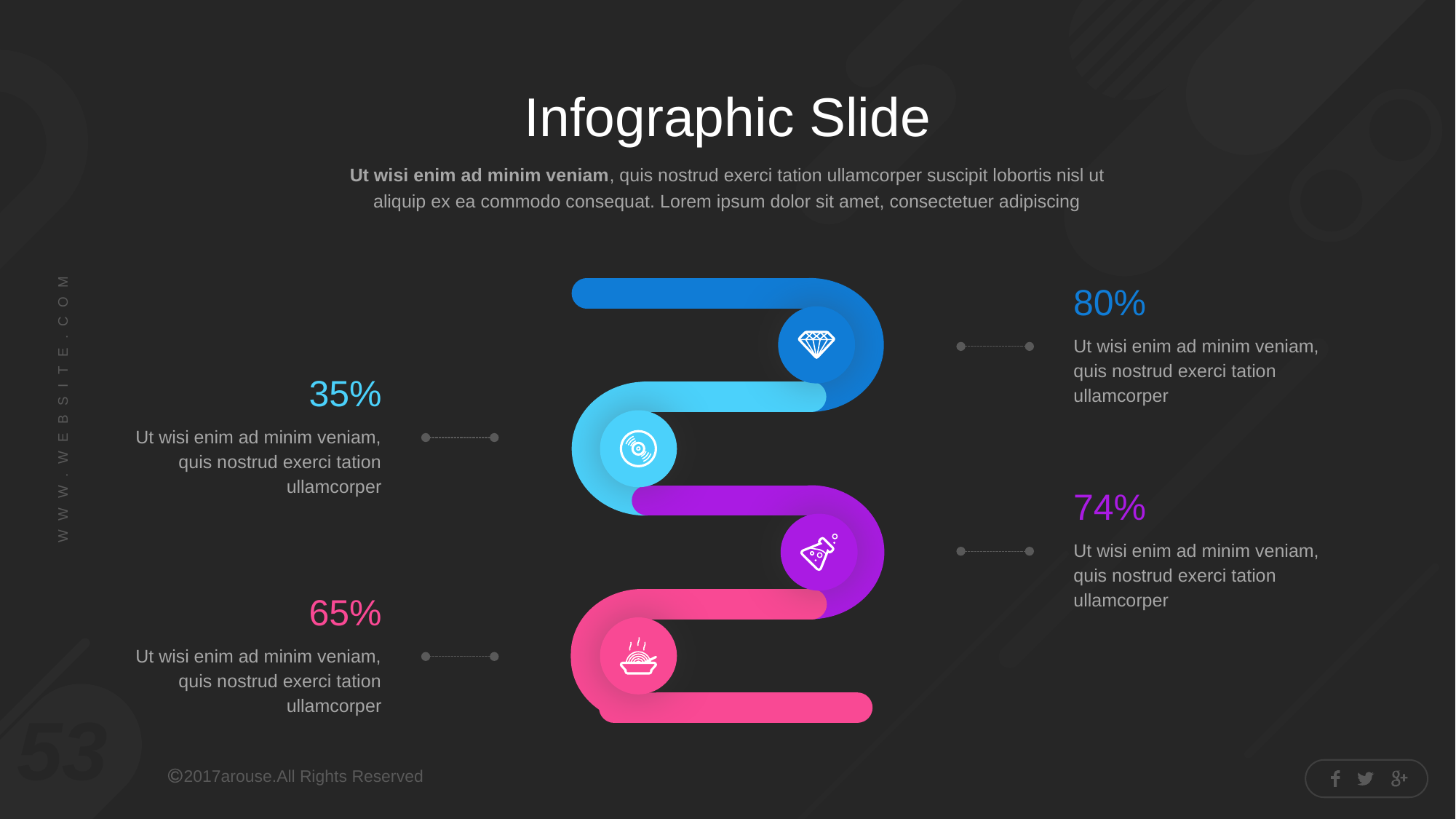

Infographic Slide
Ut wisi enim ad minim veniam, quis nostrud exerci tation ullamcorper suscipit lobortis nisl ut aliquip ex ea commodo consequat. Lorem ipsum dolor sit amet, consectetuer adipiscing
80%
Ut wisi enim ad minim veniam, quis nostrud exerci tation ullamcorper

35%
Ut wisi enim ad minim veniam, quis nostrud exerci tation ullamcorper

74%
Ut wisi enim ad minim veniam, quis nostrud exerci tation ullamcorper

65%
Ut wisi enim ad minim veniam, quis nostrud exerci tation ullamcorper